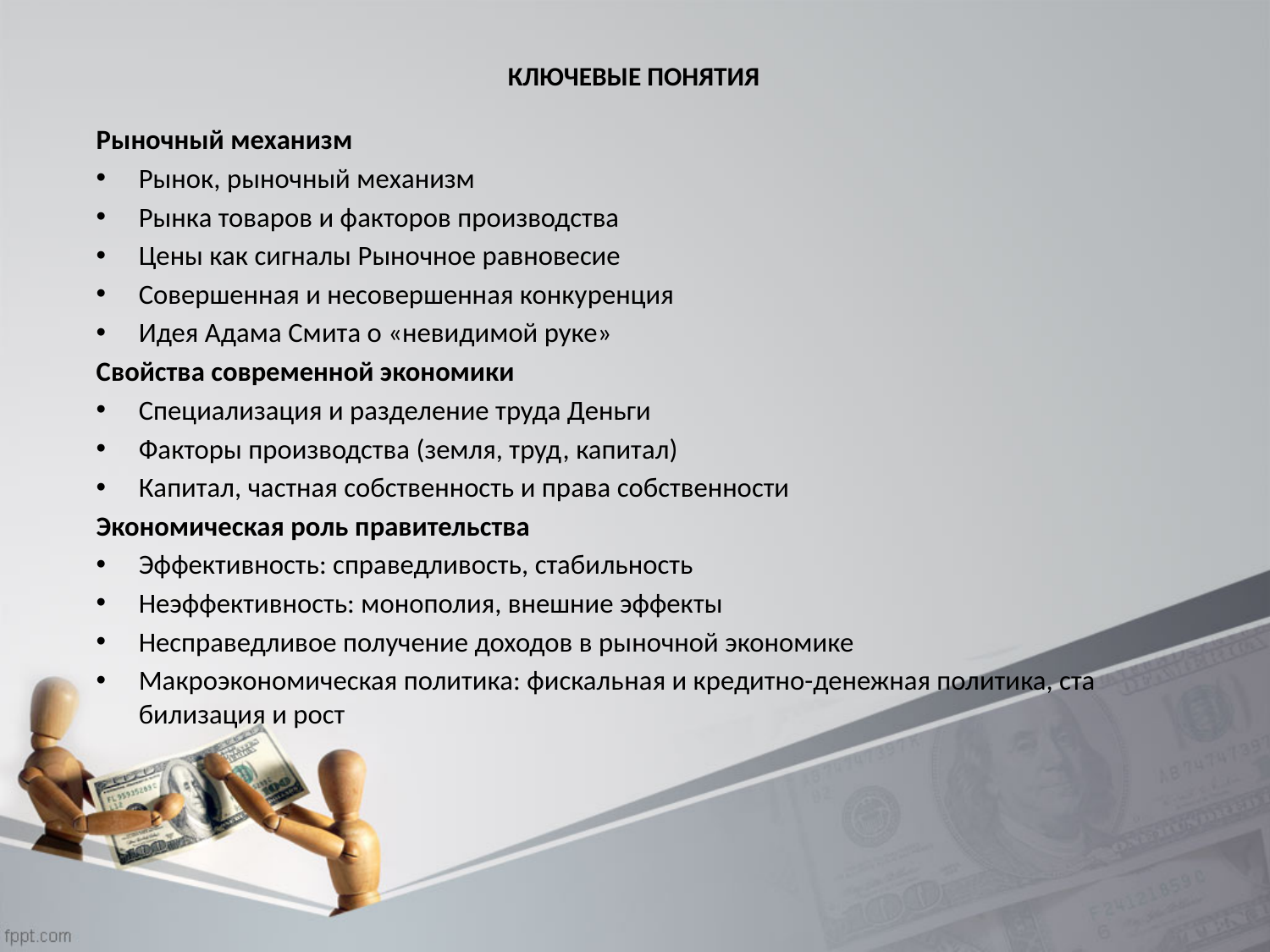

# КЛЮЧЕВЫЕ ПОНЯТИЯ
Рыночный механизм
Рынок, рыночный механизм
Рынка товаров и факторов производства
Цены как сигналы Рыночное равновесие
Совершенная и несовершенная конку­ренция
Идея Адама Смита о «невидимой руке»
Свойства современной экономики
Специализация и разделение труда Деньги
Факторы производства (земля, труд, капитал)
Капитал, частная собственность и права собственности
Экономическая роль правительства
Эффективность: справедливость, стаби­льность
Неэффективность: монополия, внешние эффекты
Несправедливое получение доходов в ры­ночной экономике
Макроэкономическая политика: фискаль­ная и кредитно-денежная политика, ста­билизация и рост